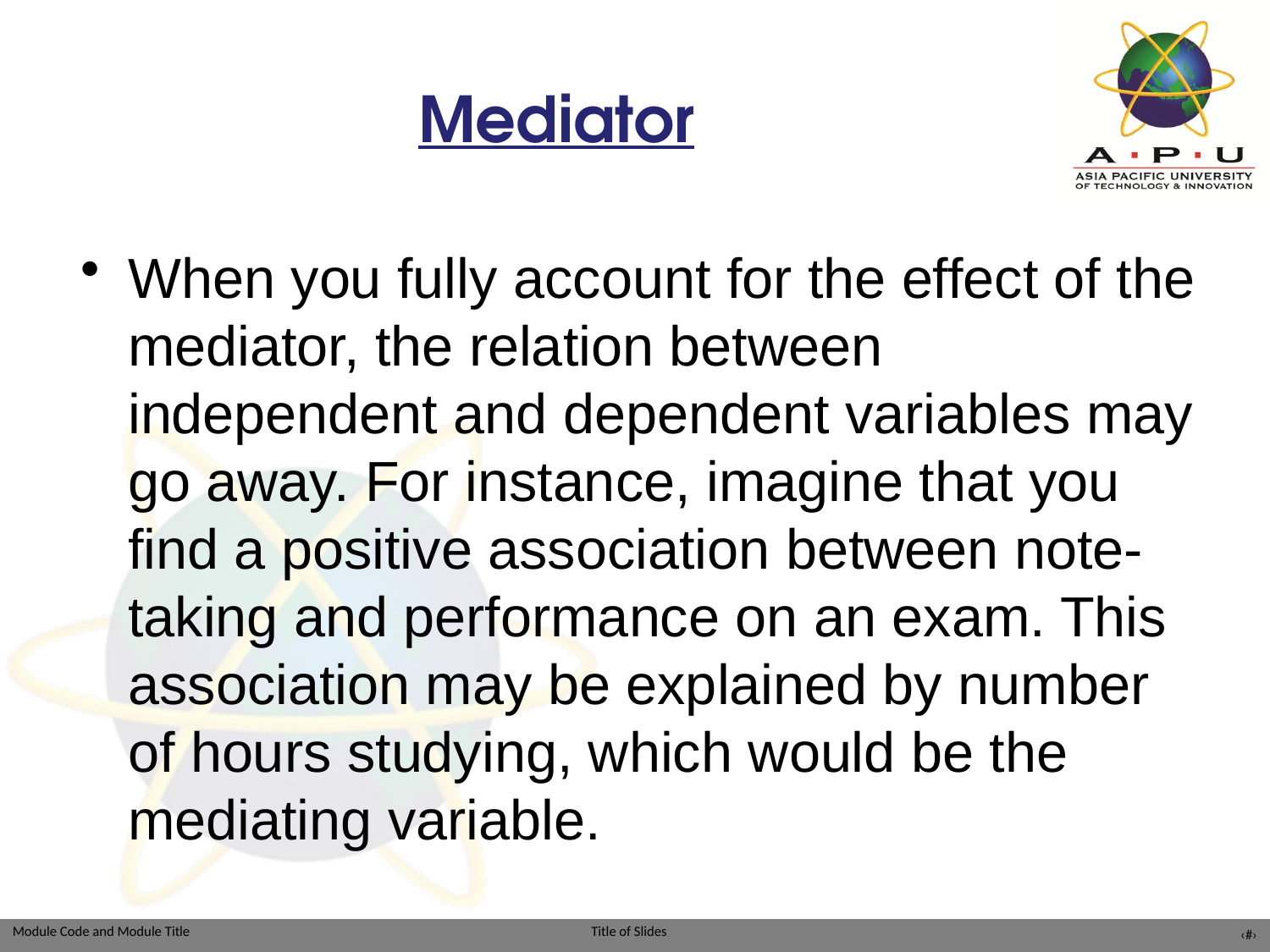

# Mediator
When you fully account for the effect of the mediator, the relation between independent and dependent variables may go away. For instance, imagine that you find a positive association between note-taking and performance on an exam. This association may be explained by number of hours studying, which would be the mediating variable.
‹#›